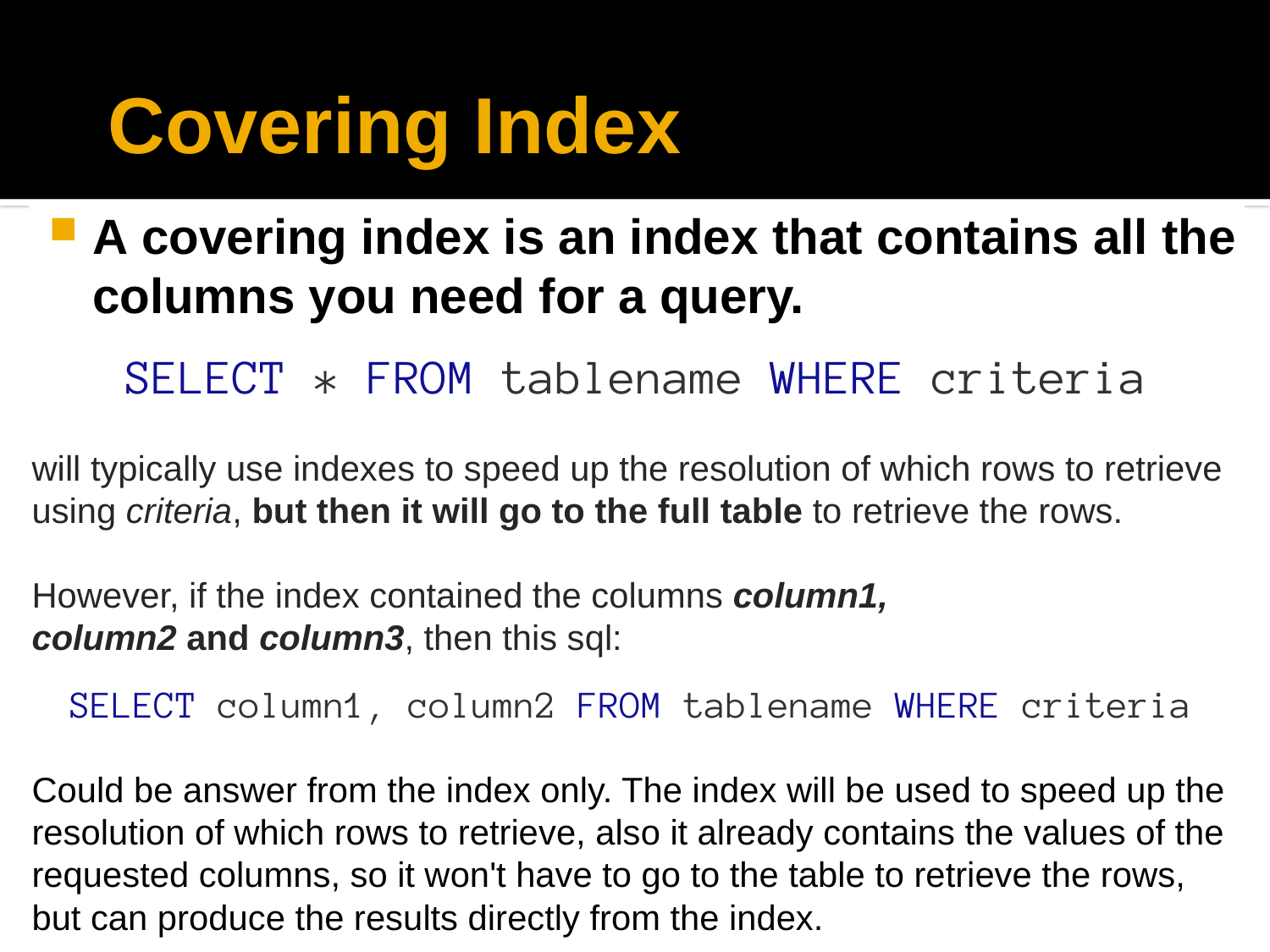

# Covering Index
A covering index is an index that contains all the columns you need for a query.
SELECT * FROM tablename WHERE criteria

will typically use indexes to speed up the resolution of which rows to retrieve using criteria, but then it will go to the full table to retrieve the rows.

However, if the index contained the columns column1, column2 and column3, then this sql:
SELECT column1, column2 FROM tablename WHERE criteria

Could be answer from the index only. The index will be used to speed up the resolution of which rows to retrieve, also it already contains the values of the requested columns, so it won't have to go to the table to retrieve the rows, but can produce the results directly from the index.
15